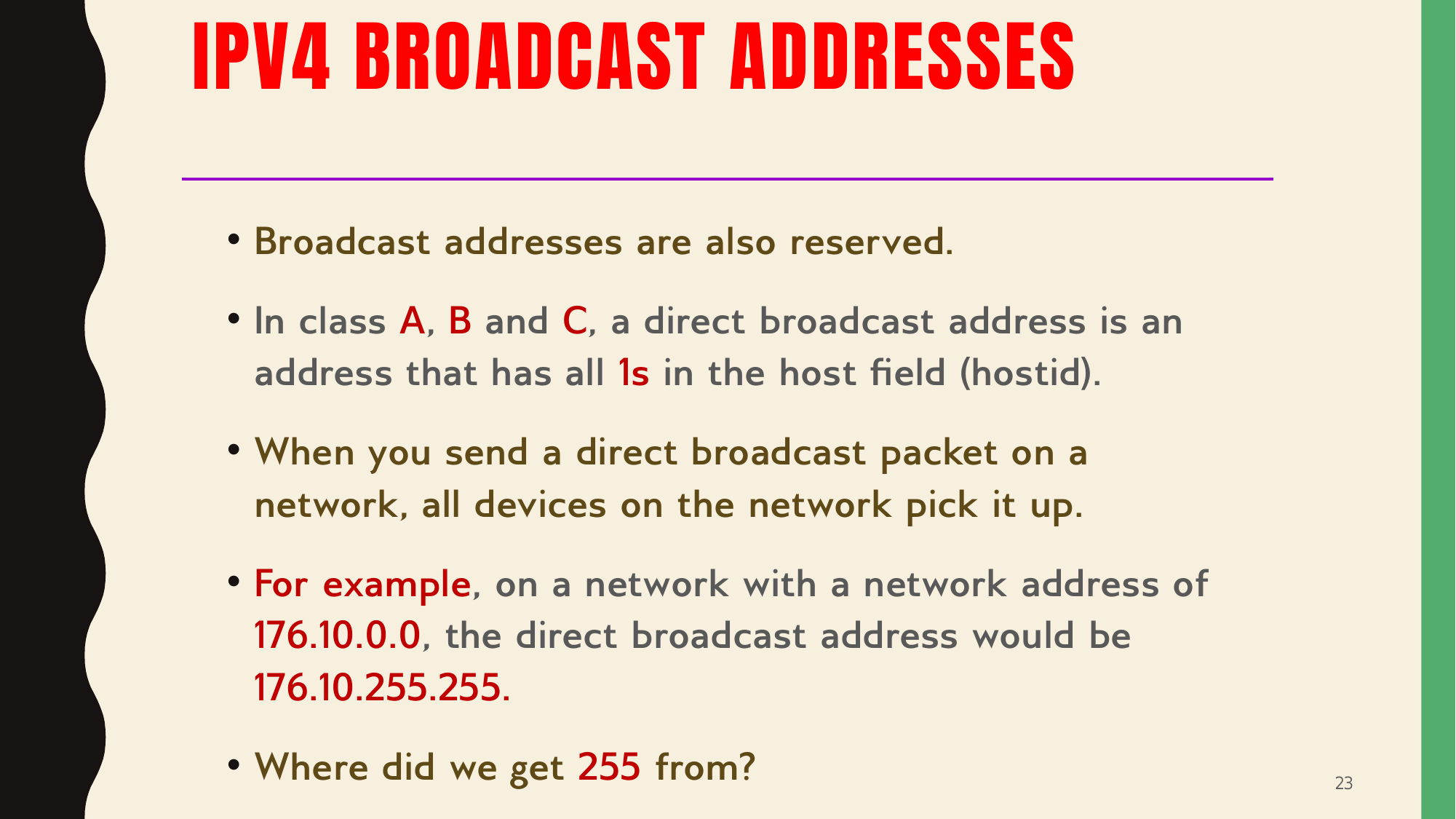

# IPv4 Broadcast Addresses
Broadcast addresses are also reserved.
In class A, B and C, a direct broadcast address is an address that has all 1s in the host field (hostid).
When you send a direct broadcast packet on a network, all devices on the network pick it up.
For example, on a network with a network address of 176.10.0.0, the direct broadcast address would be 176.10.255.255.
Where did we get 255 from?
23